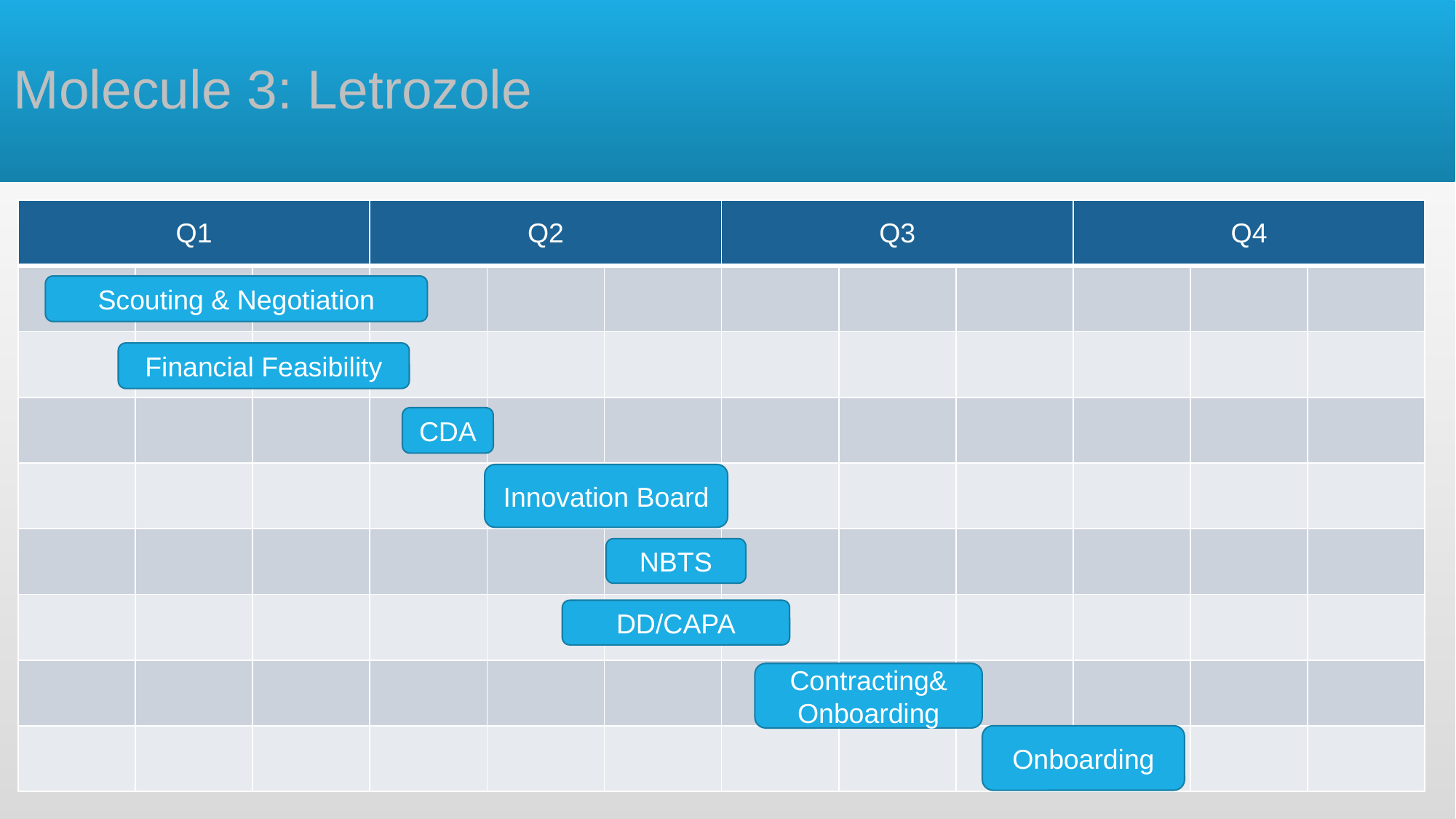

# Molecule 3: Letrozole
| Q1 |  |  | Q2 |  |  | Q3 |  |  | Q4 |  |  |
| --- | --- | --- | --- | --- | --- | --- | --- | --- | --- | --- | --- |
|  |  |  |  |  |  |  |  |  |  |  |  |
|  |  |  |  |  |  |  |  |  |  |  |  |
|  |  |  |  |  |  |  |  |  |  |  |  |
|  |  |  |  |  |  |  |  |  |  |  |  |
|  |  |  |  |  |  |  |  |  |  |  |  |
|  |  |  |  |  |  |  |  |  |  |  |  |
|  |  |  |  |  |  |  |  |  |  |  |  |
|  |  |  |  |  |  |  |  |  |  |  |  |
Scouting & Negotiation
Financial Feasibility
CDA
Innovation Board
NBTS
DD/CAPA
Contracting& Onboarding
Onboarding